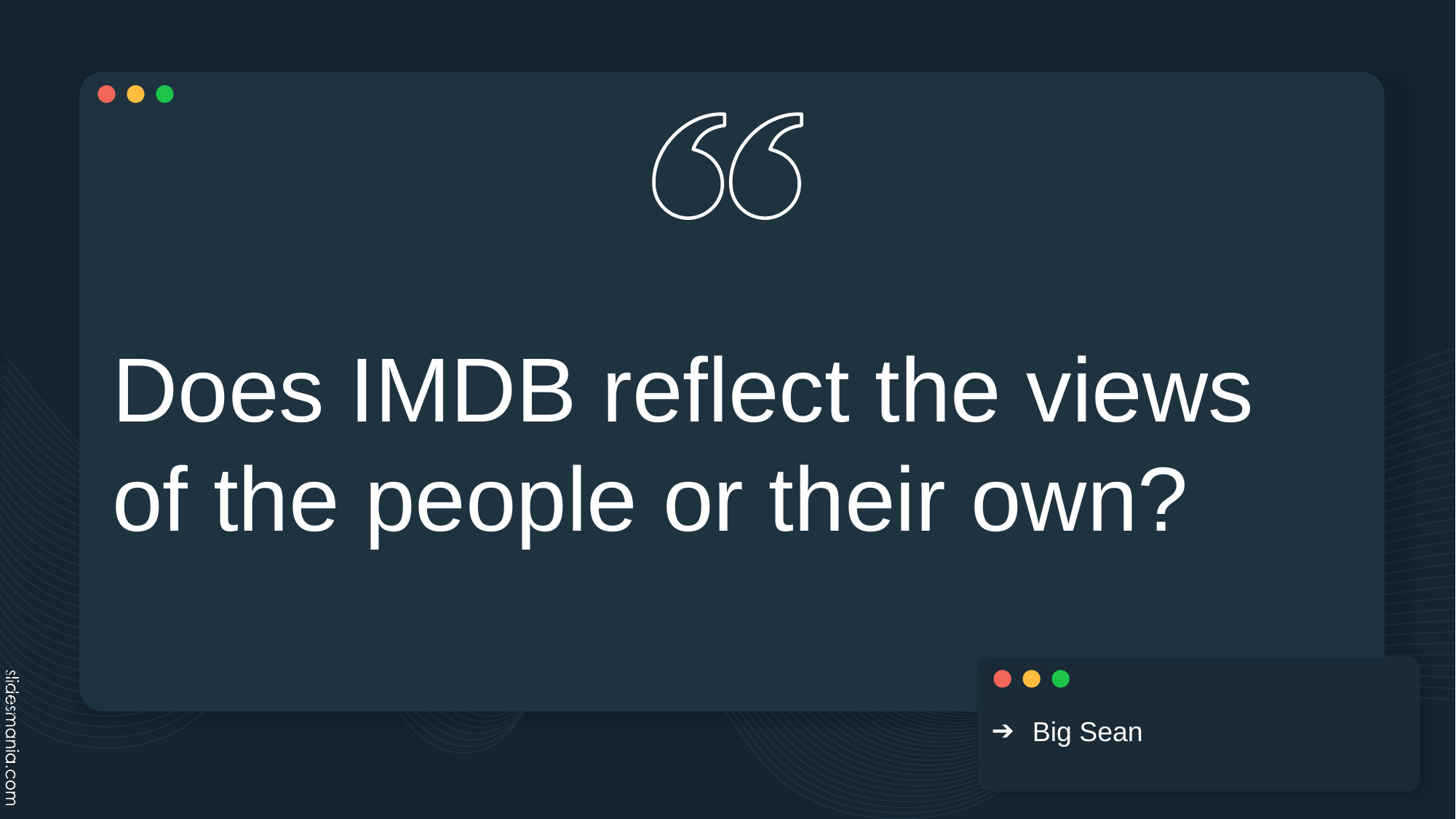

# Does IMDB reflect the views of the people or their own?
Big Sean